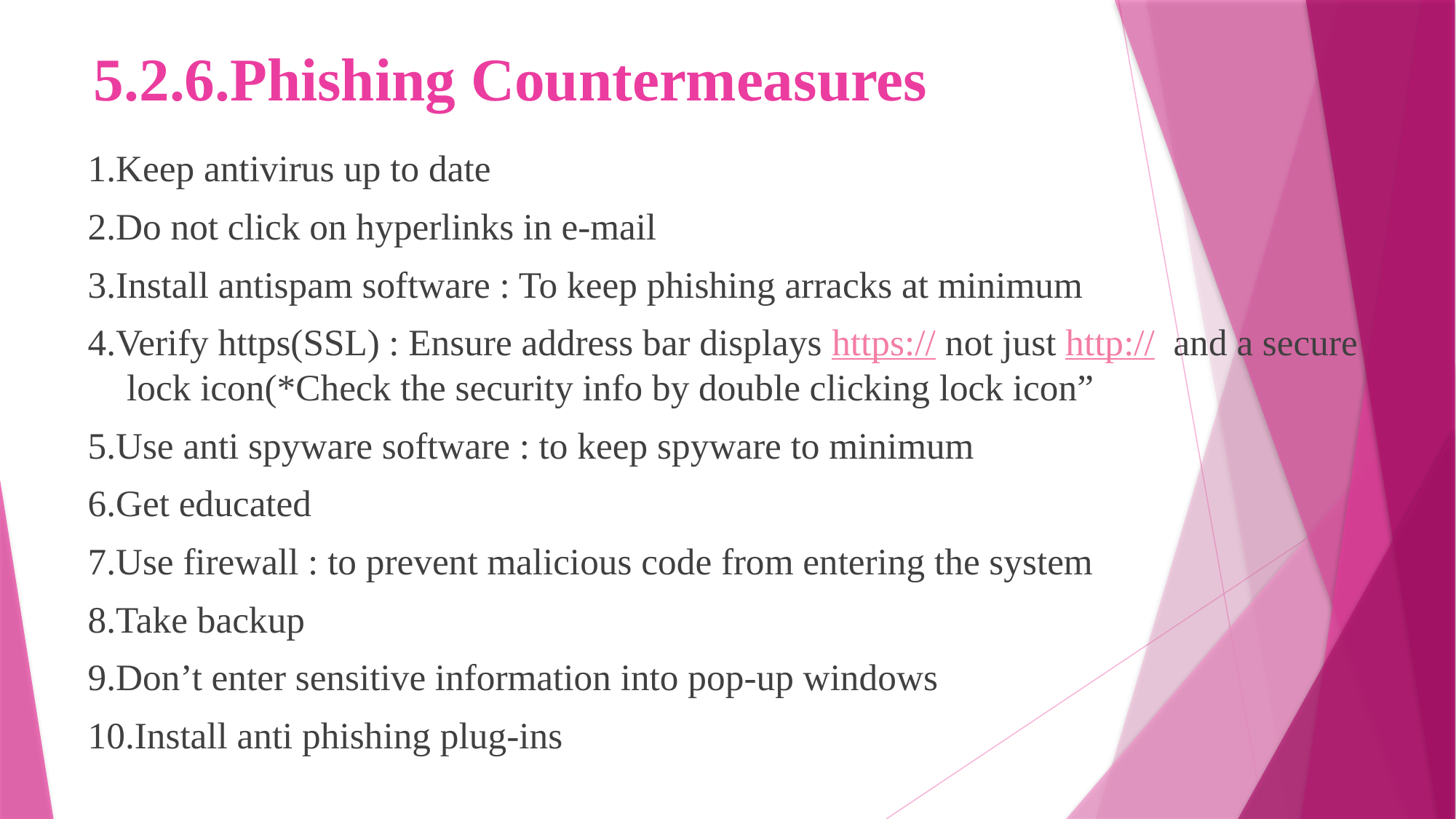

# 5.2.6.Phishing Countermeasures
1.Keep antivirus up to date
2.Do not click on hyperlinks in e-mail
3.Install antispam software : To keep phishing arracks at minimum
4.Verify https(SSL) : Ensure address bar displays https:// not just http://  and a secure lock icon(*Check the security info by double clicking lock icon”
5.Use anti spyware software : to keep spyware to minimum
6.Get educated
7.Use firewall : to prevent malicious code from entering the system
8.Take backup
9.Don’t enter sensitive information into pop-up windows
10.Install anti phishing plug-ins